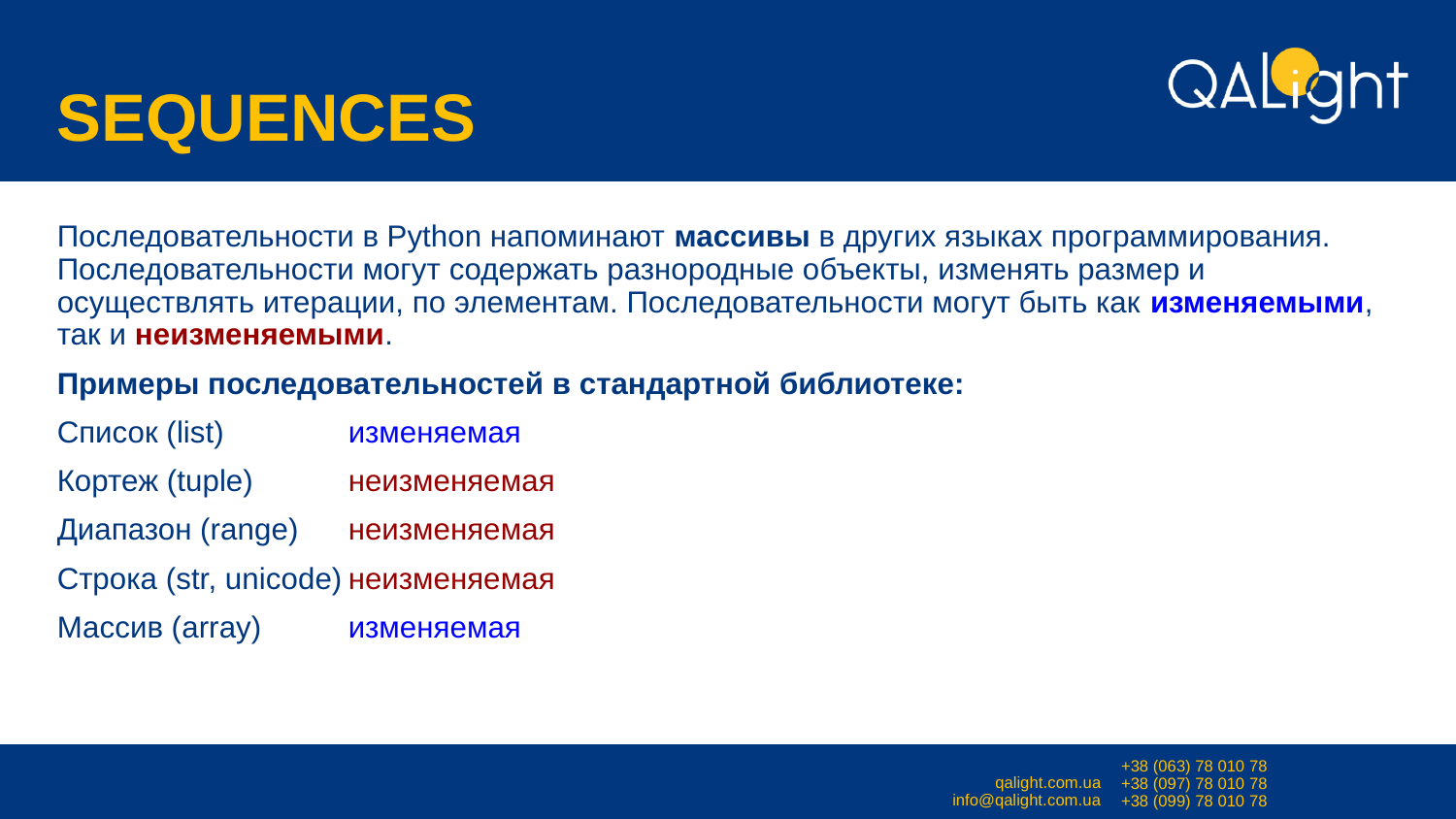

# SEQUENCES
Последовательности в Python напоминают массивы в других языках программирования. Последовательности могут содержать разнородные объекты, изменять размер и осуществлять итерации, по элементам. Последовательности могут быть как изменяемыми, так и неизменяемыми.
Примеры последовательностей в стандартной библиотеке:
Список (list)	изменяемая
Кортеж (tuple)	неизменяемая
Диапазон (range)	неизменяемая
Строка (str, unicode)	неизменяемая
Массив (array)	изменяемая